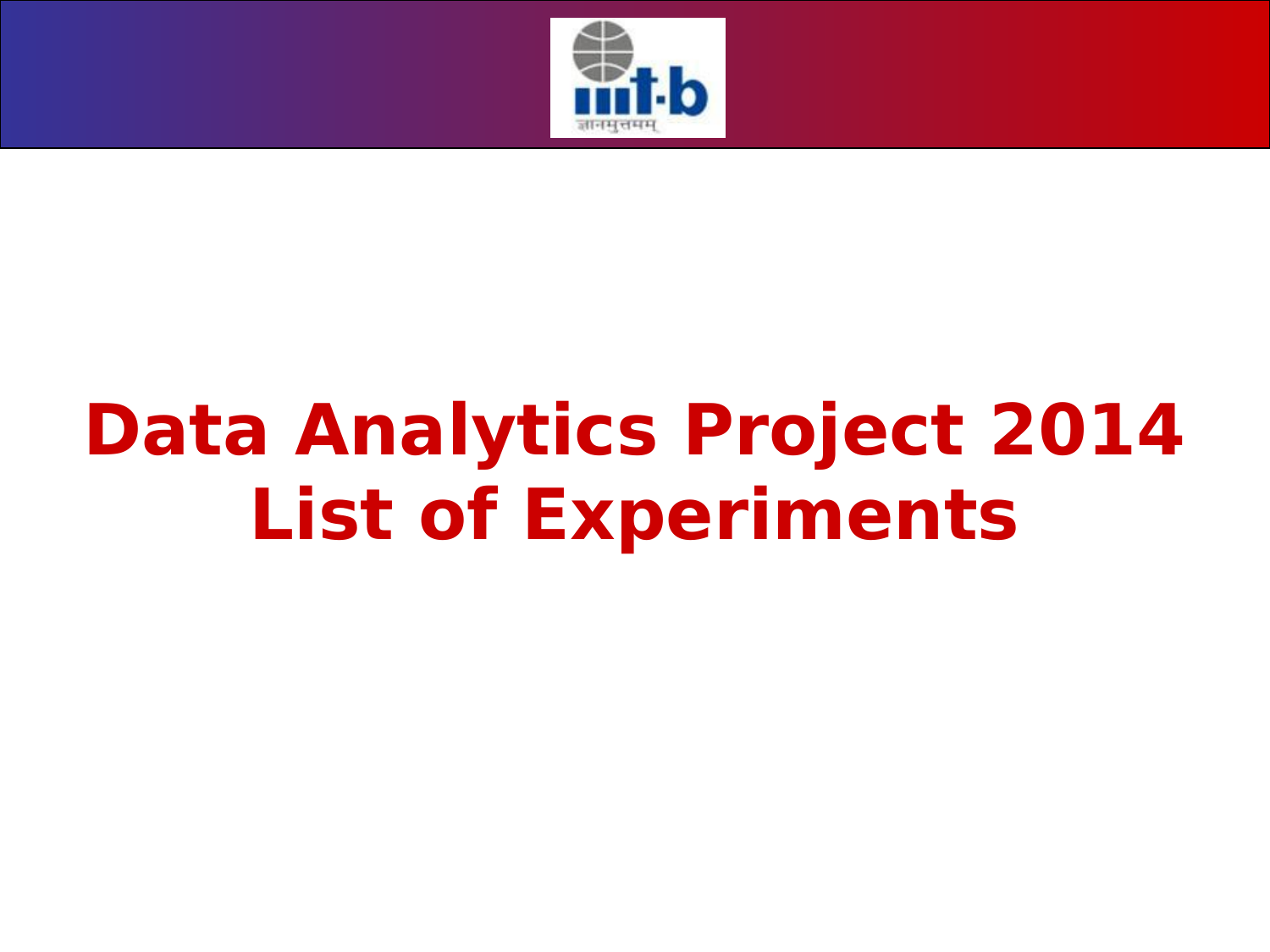

# Data Analytics Project 2014 List of Experiments